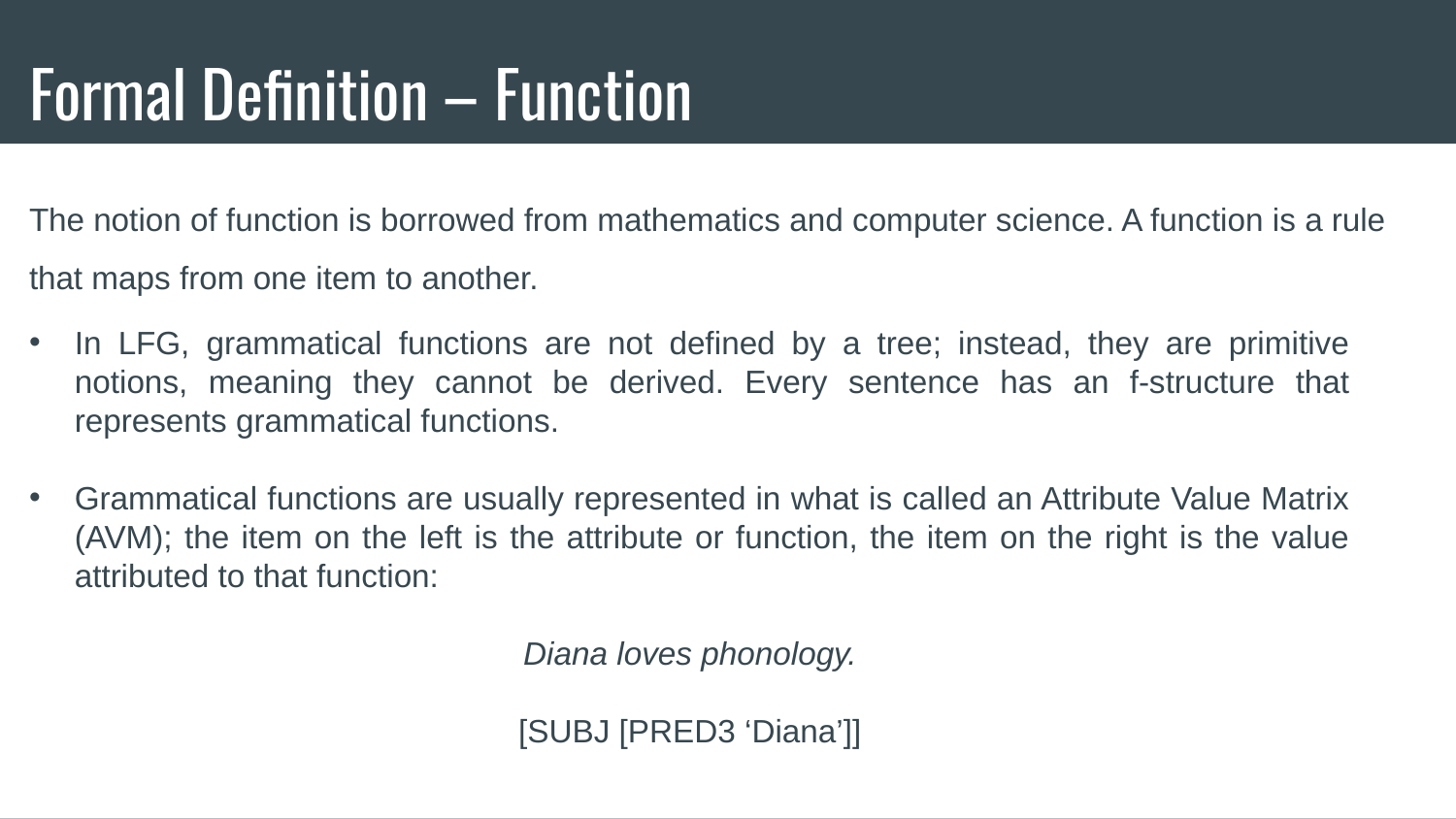

Formal Definition – Function

The notion of function is borrowed from mathematics and computer science. A function is a rule that maps from one item to another.
In LFG, grammatical functions are not defined by a tree; instead, they are primitive notions, meaning they cannot be derived. Every sentence has an f-structure that represents grammatical functions.

Grammatical functions are usually represented in what is called an Attribute Value Matrix (AVM); the item on the left is the attribute or function, the item on the right is the value attributed to that function:

Diana loves phonology.

[SUBJ [PRED3 ‘Diana’]]